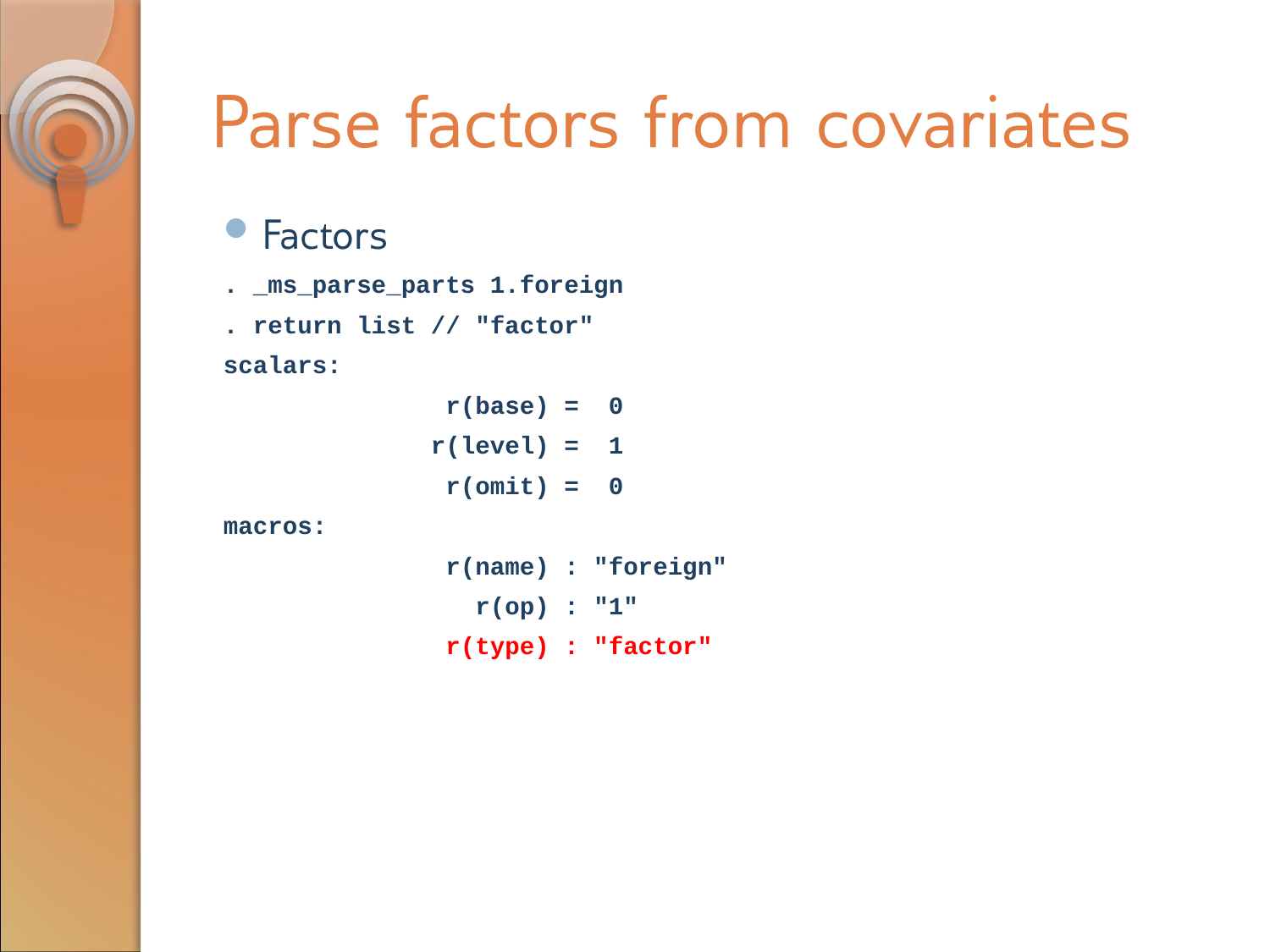

# Parse factors from covariates
Factors
. _ms_parse_parts 1.foreign
. return list // "factor"
scalars:
               r(base) =  0
              r(level) =  1
               r(omit) =  0
macros:
               r(name) : "foreign"
                 r(op) : "1"
               r(type) : "factor"